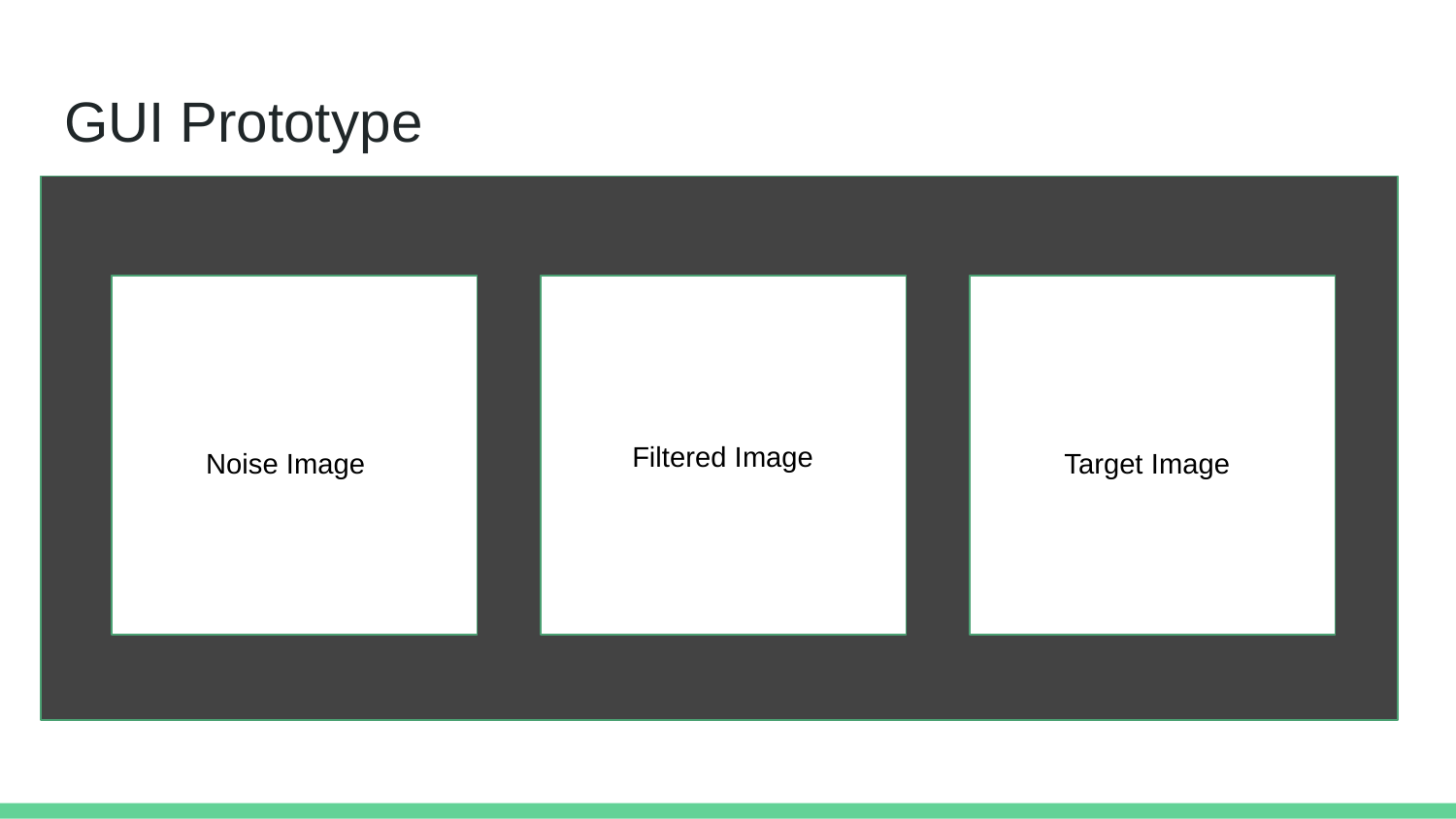

# GUI Prototype

Filtered Image
Noise Image
Target Image